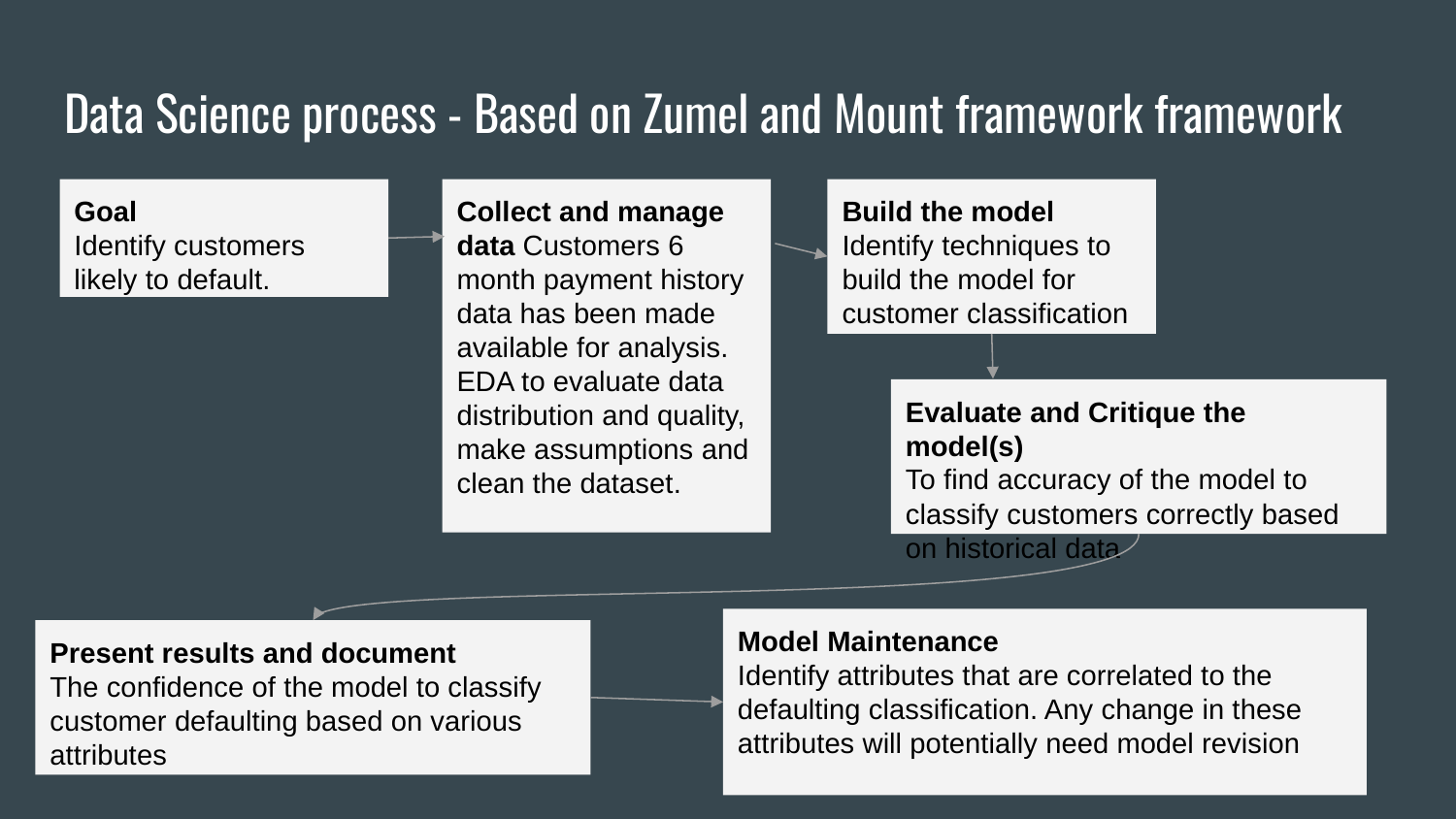

# Data Science process - Based on Zumel and Mount framework framework
Goal
Identify customers likely to default.
Collect and manage data Customers 6 month payment history data has been made available for analysis.
EDA to evaluate data distribution and quality, make assumptions and clean the dataset.
Build the model
Identify techniques to build the model for customer classification
Evaluate and Critique the model(s)
To find accuracy of the model to classify customers correctly based on historical data
Model Maintenance
Identify attributes that are correlated to the defaulting classification. Any change in these attributes will potentially need model revision
Present results and document
The confidence of the model to classify customer defaulting based on various attributes